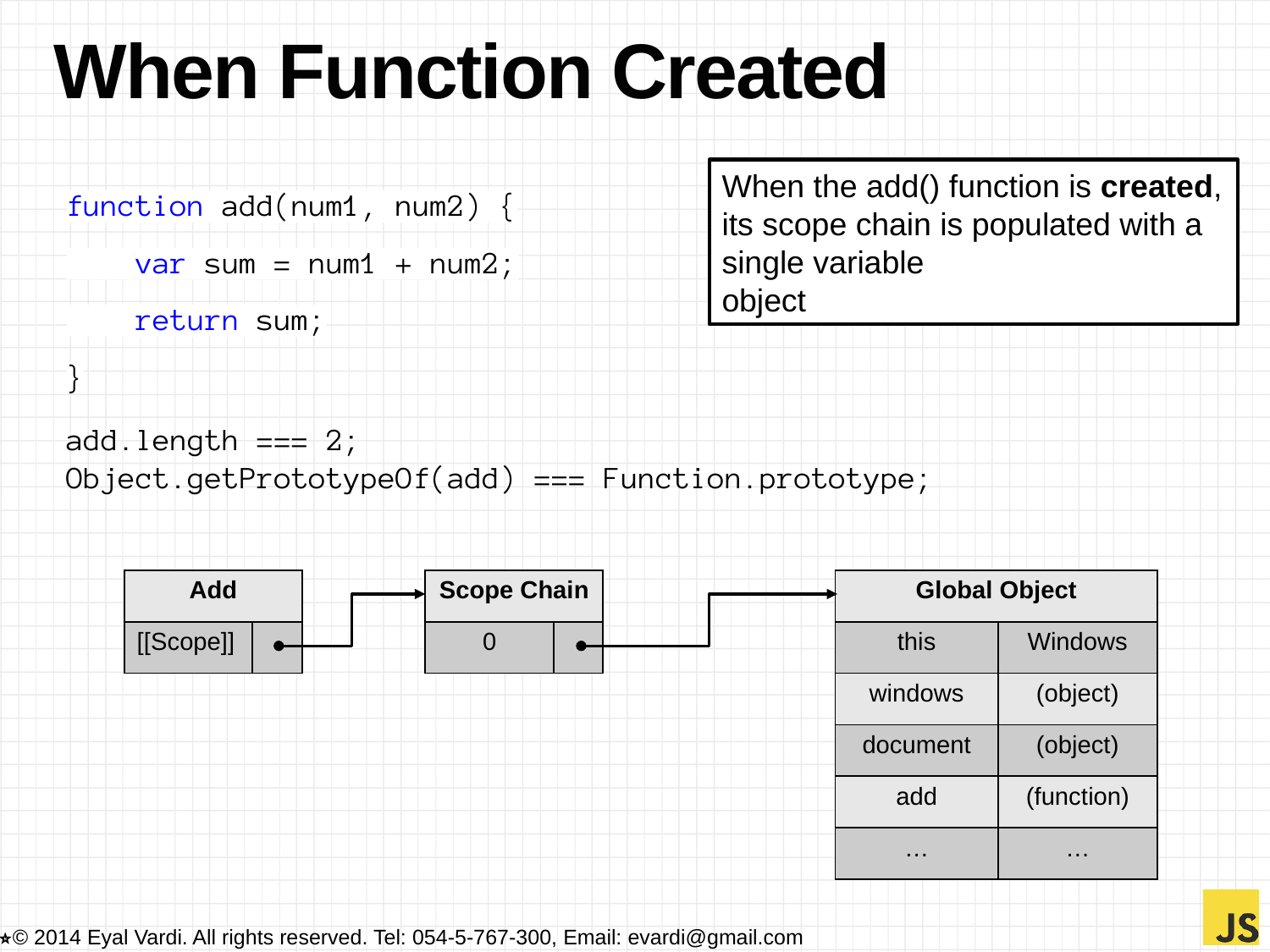

# When Function Created
function add(num1, num2) {
    var sum = num1 + num2;
    return sum;
}
When the add() function is created, its scope chain is populated with a single variable
object
add.length === 2;
Object.getPrototypeOf(add) === Function.prototype;
| Add |  |
| --- | --- |
| [[Scope]] |  |
| Scope Chain |  |
| --- | --- |
| 0 |  |
| Global Object |  |
| --- | --- |
| this | Windows |
| windows | (object) |
| document | (object) |
| add | (function) |
| … | … |